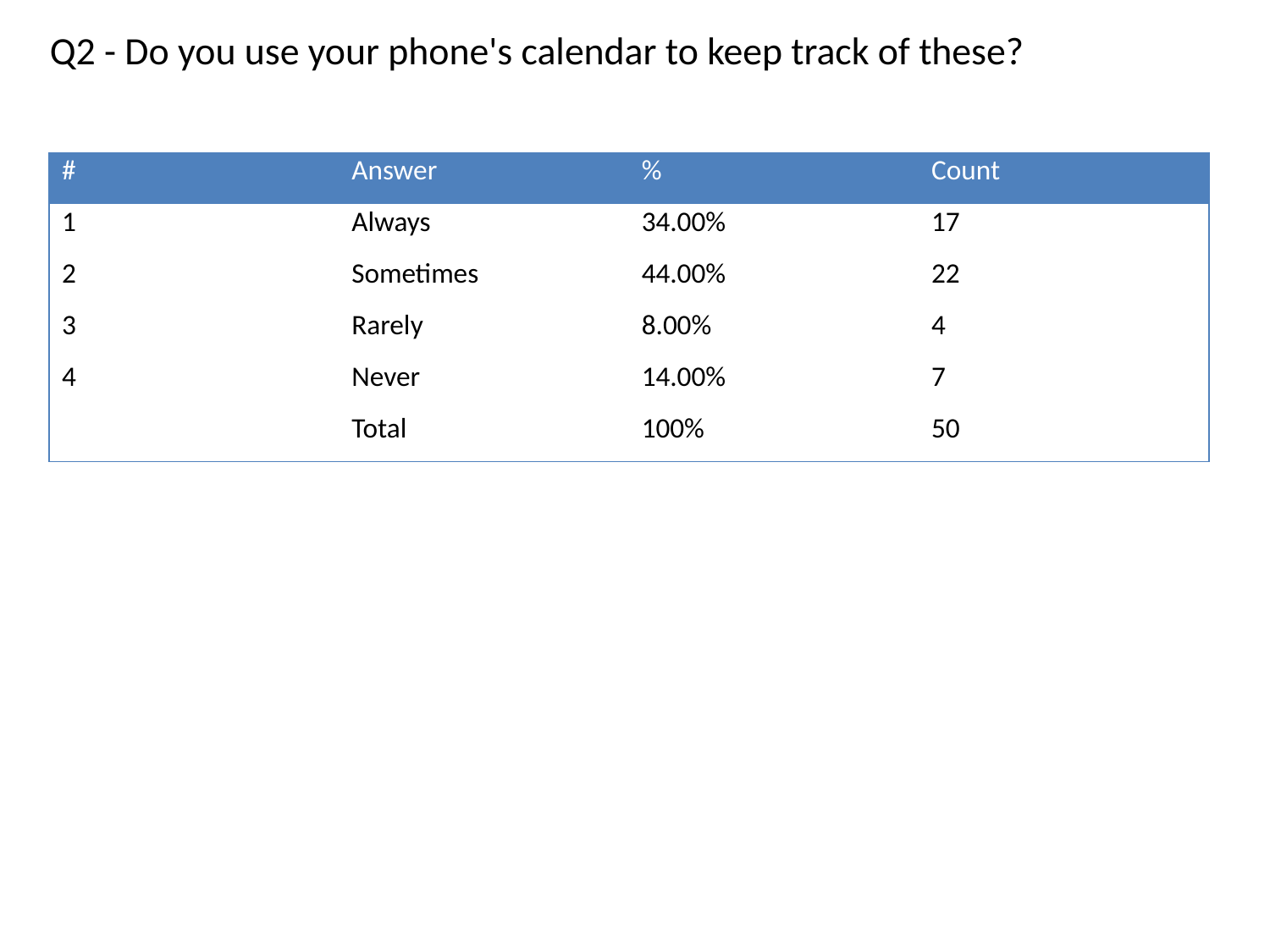

Q2 - Do you use your phone's calendar to keep track of these?
| # | Answer | % | Count |
| --- | --- | --- | --- |
| 1 | Always | 34.00% | 17 |
| 2 | Sometimes | 44.00% | 22 |
| 3 | Rarely | 8.00% | 4 |
| 4 | Never | 14.00% | 7 |
|  | Total | 100% | 50 |